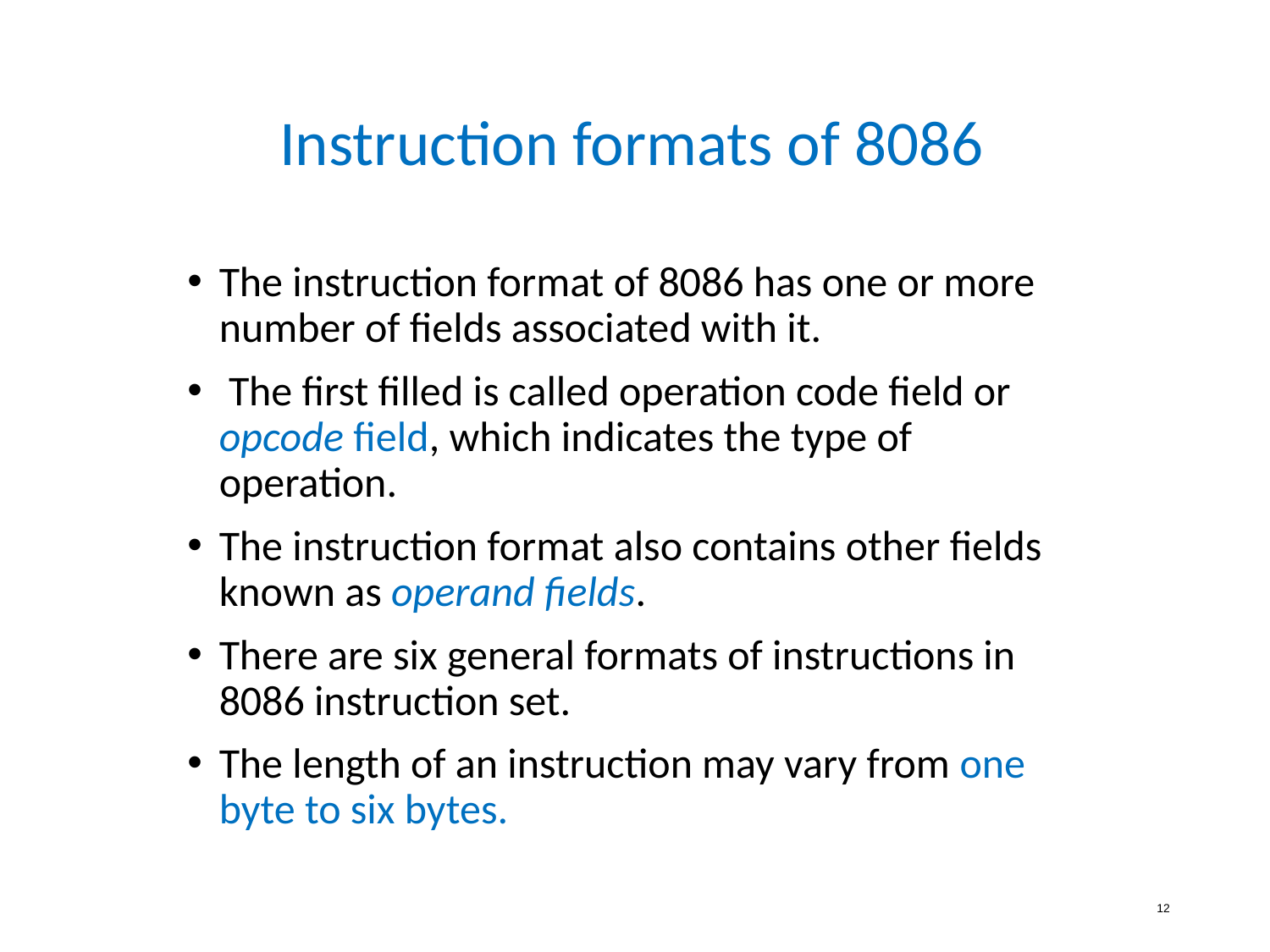

# Instruction formats of 8086
The instruction format of 8086 has one or more number of fields associated with it.
 The first filled is called operation code field or opcode field, which indicates the type of operation.
The instruction format also contains other fields known as operand fields.
There are six general formats of instructions in 8086 instruction set.
The length of an instruction may vary from one byte to six bytes.

12